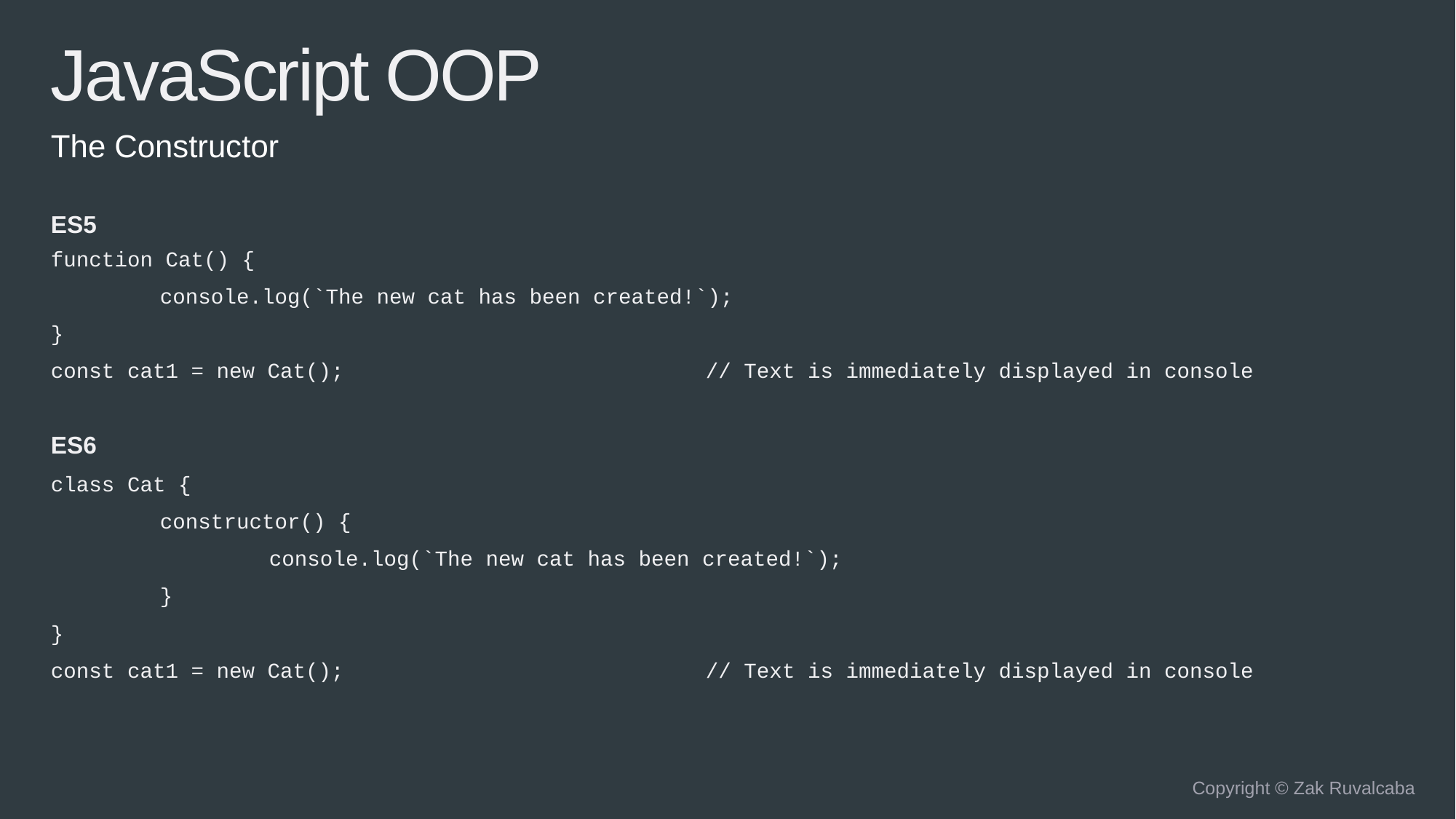

# JavaScript OOP
The Constructor
ES5
function Cat() {
	console.log(`The new cat has been created!`);
}
const cat1 = new Cat(); 				// Text is immediately displayed in console
ES6
class Cat {
	constructor() {
		console.log(`The new cat has been created!`);
	}
}
const cat1 = new Cat(); 				// Text is immediately displayed in console